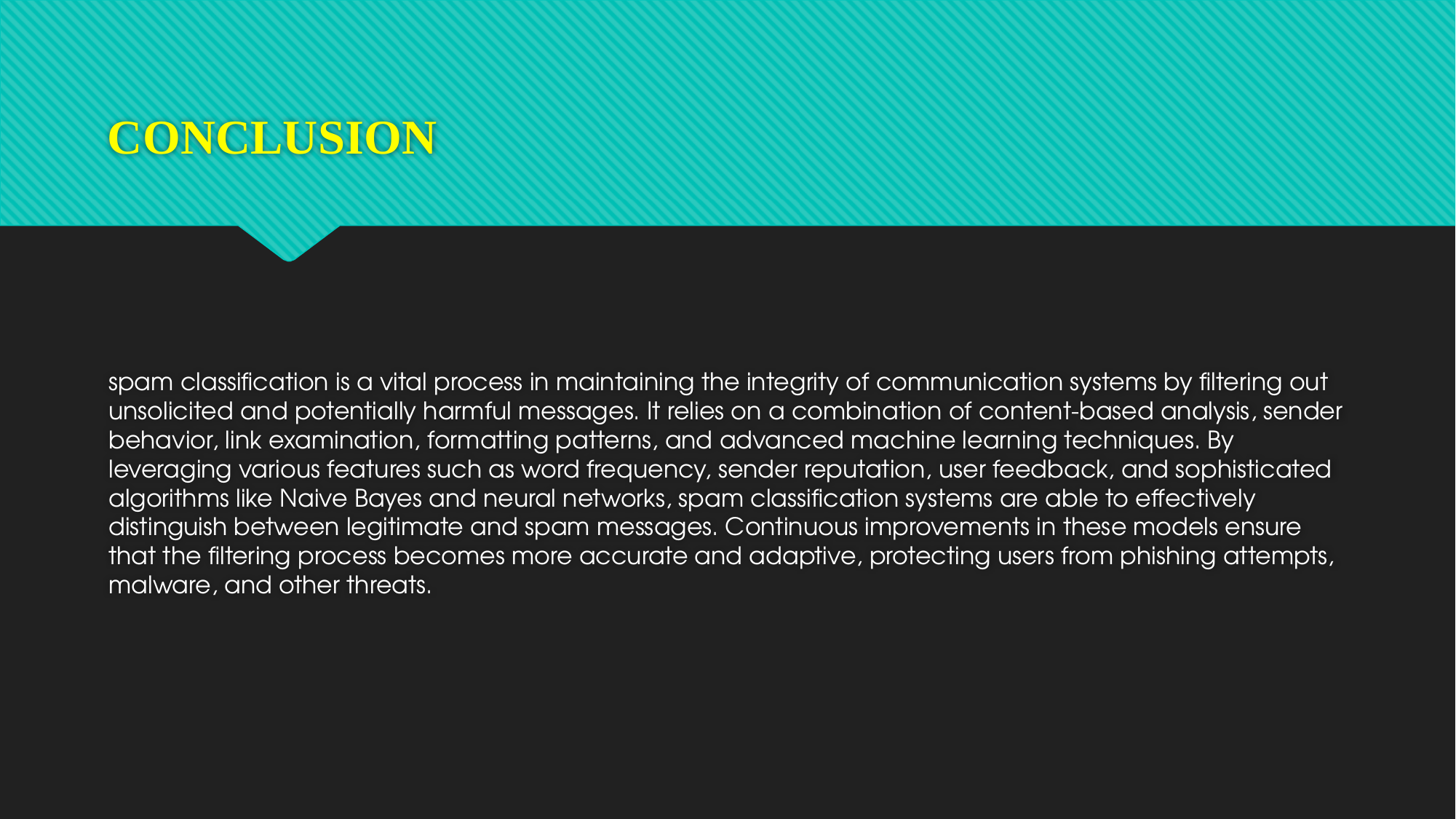

# CONCLUSION
spam classification is a vital process in maintaining the integrity of communication systems by filtering out unsolicited and potentially harmful messages. It relies on a combination of content-based analysis, sender behavior, link examination, formatting patterns, and advanced machine learning techniques. By leveraging various features such as word frequency, sender reputation, user feedback, and sophisticated algorithms like Naive Bayes and neural networks, spam classification systems are able to effectively distinguish between legitimate and spam messages. Continuous improvements in these models ensure that the filtering process becomes more accurate and adaptive, protecting users from phishing attempts, malware, and other threats.